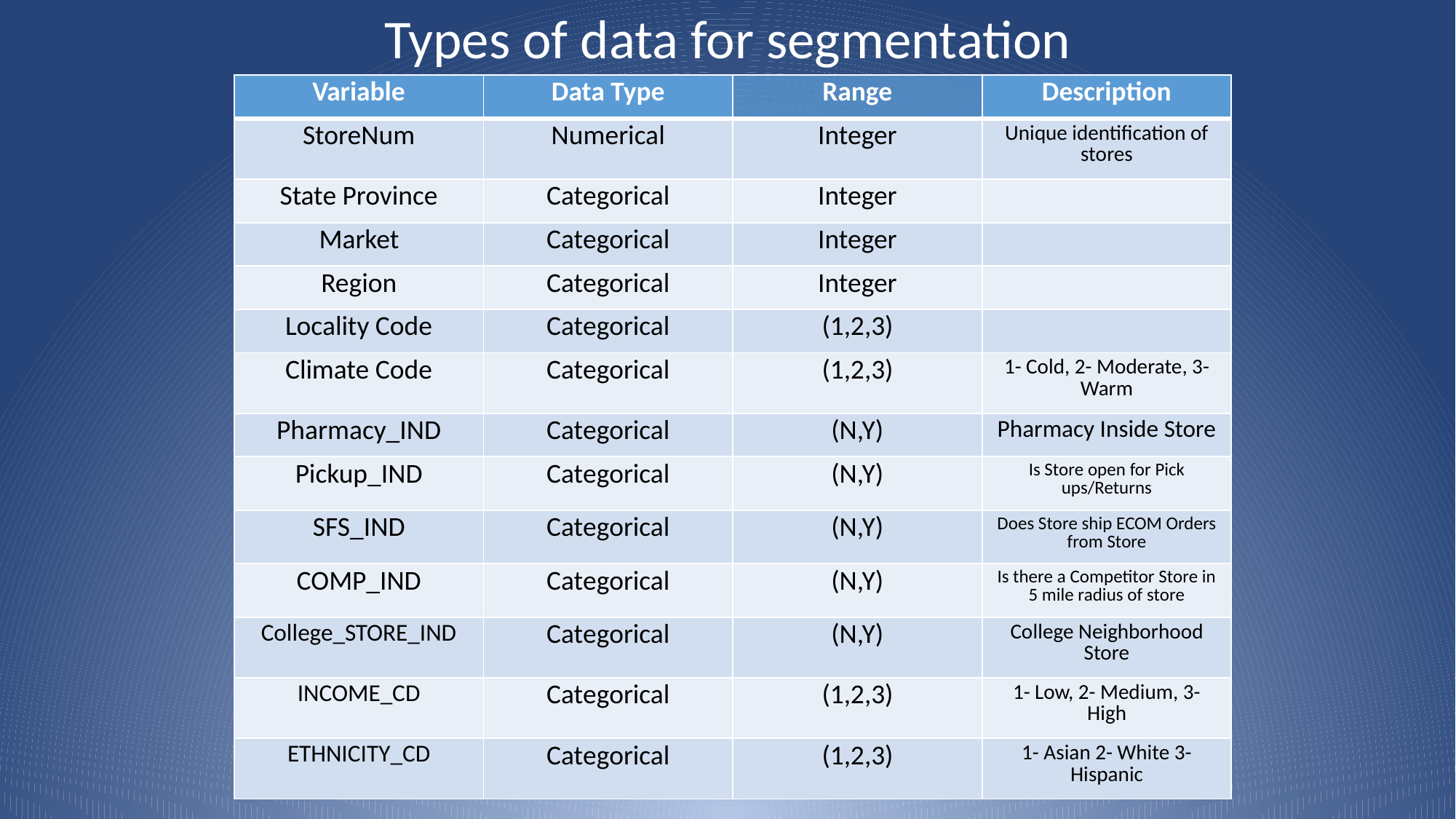

# Types of data for segmentation
| Variable | Data Type | Range | Description |
| --- | --- | --- | --- |
| StoreNum | Numerical | Integer | Unique identification of stores |
| State Province | Categorical | Integer |  |
| Market | Categorical | Integer |  |
| Region | Categorical | Integer |  |
| Locality Code | Categorical | (1,2,3) |  |
| Climate Code | Categorical | (1,2,3) | 1- Cold, 2- Moderate, 3-Warm |
| Pharmacy\_IND | Categorical | (N,Y) | Pharmacy Inside Store |
| Pickup\_IND | Categorical | (N,Y) | Is Store open for Pick ups/Returns |
| SFS\_IND | Categorical | (N,Y) | Does Store ship ECOM Orders from Store |
| COMP\_IND | Categorical | (N,Y) | Is there a Competitor Store in 5 mile radius of store |
| College\_STORE\_IND | Categorical | (N,Y) | College Neighborhood Store |
| INCOME\_CD | Categorical | (1,2,3) | 1- Low, 2- Medium, 3- High |
| ETHNICITY\_CD | Categorical | (1,2,3) | 1- Asian 2- White 3-Hispanic |